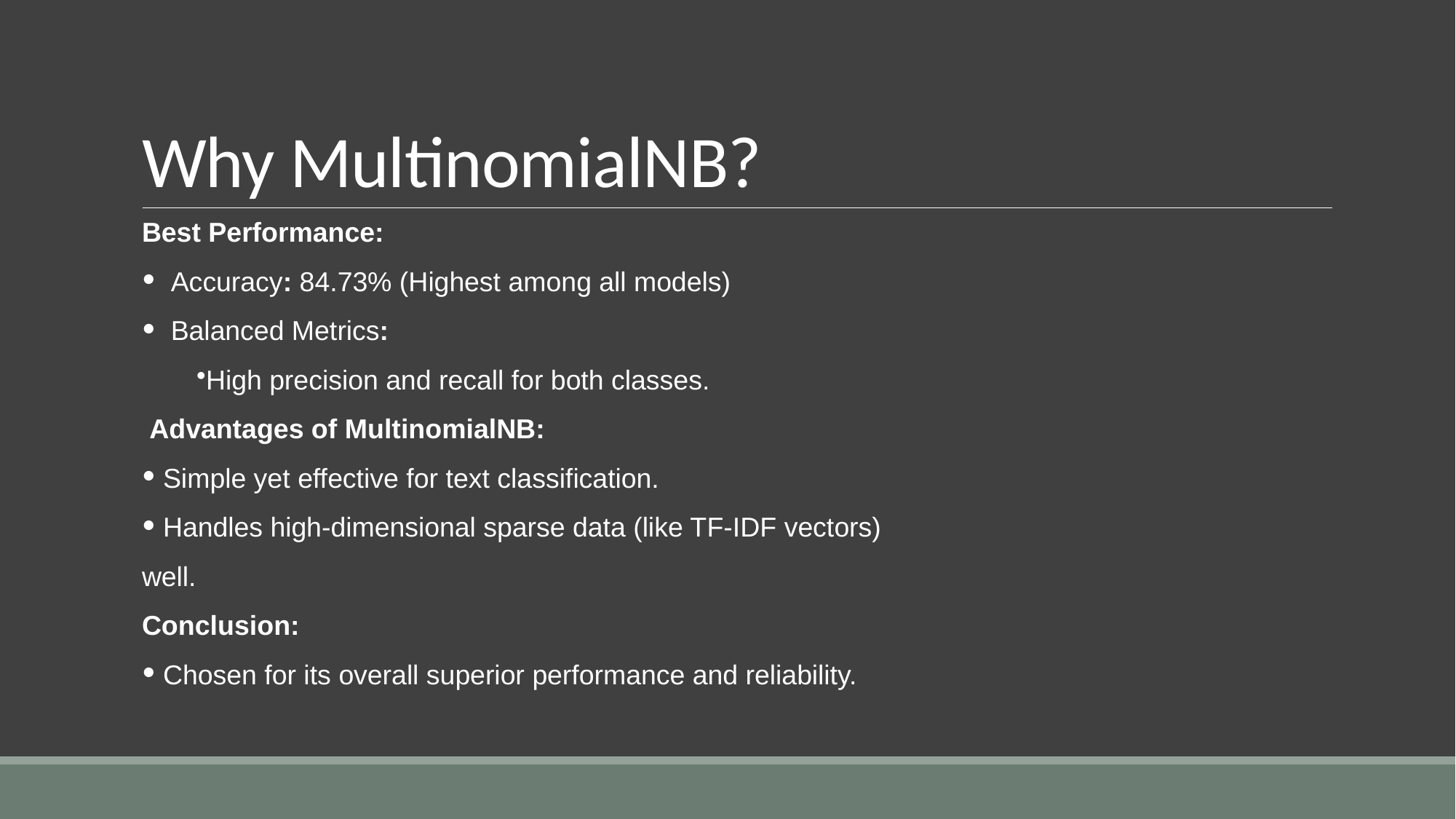

# Why MultinomialNB?
Best Performance:
  Accuracy: 84.73% (Highest among all models)
  Balanced Metrics:
High precision and recall for both classes.
 Advantages of MultinomialNB:
 Simple yet effective for text classification.
 Handles high-dimensional sparse data (like TF-IDF vectors) well.
Conclusion:
 Chosen for its overall superior performance and reliability.